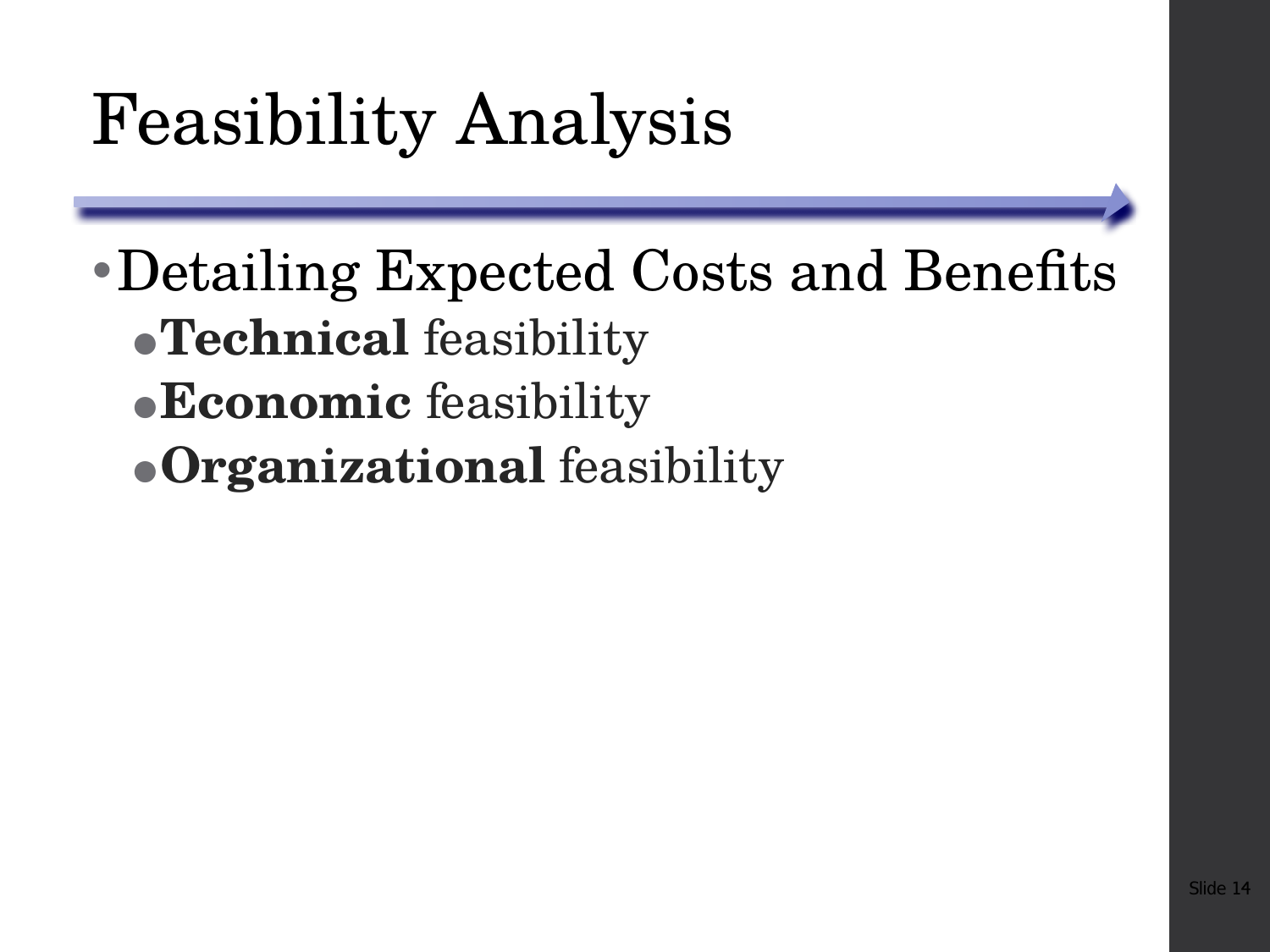

# Feasibility Analysis
Detailing Expected Costs and Benefits
Technical feasibility
Economic feasibility
Organizational feasibility
Slide 14